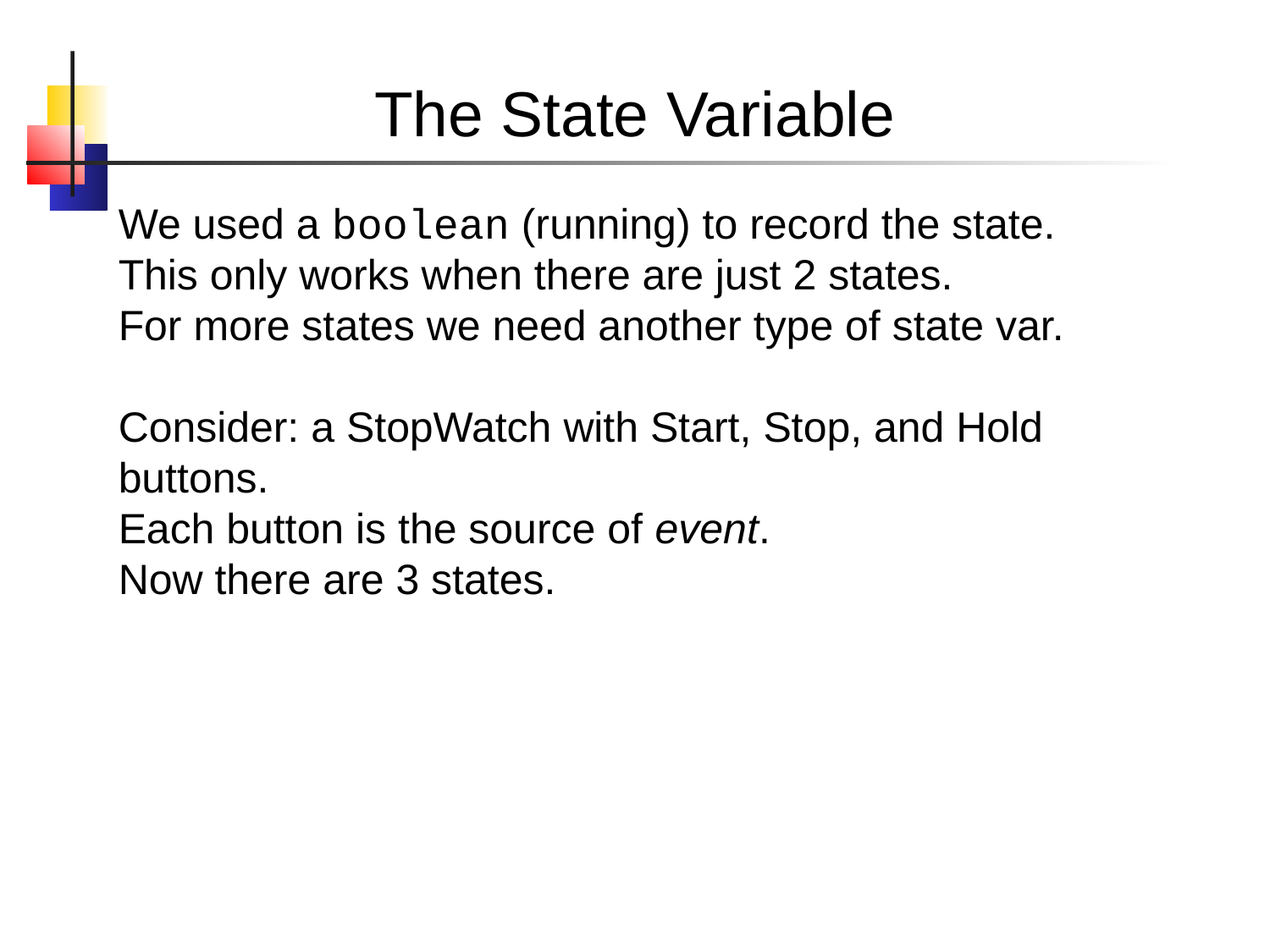

The State Variable
We used a boolean (running) to record the state.
This only works when there are just 2 states.
For more states we need another type of state var.

Consider: a StopWatch with Start, Stop, and Hold buttons.
Each button is the source of event.
Now there are 3 states.